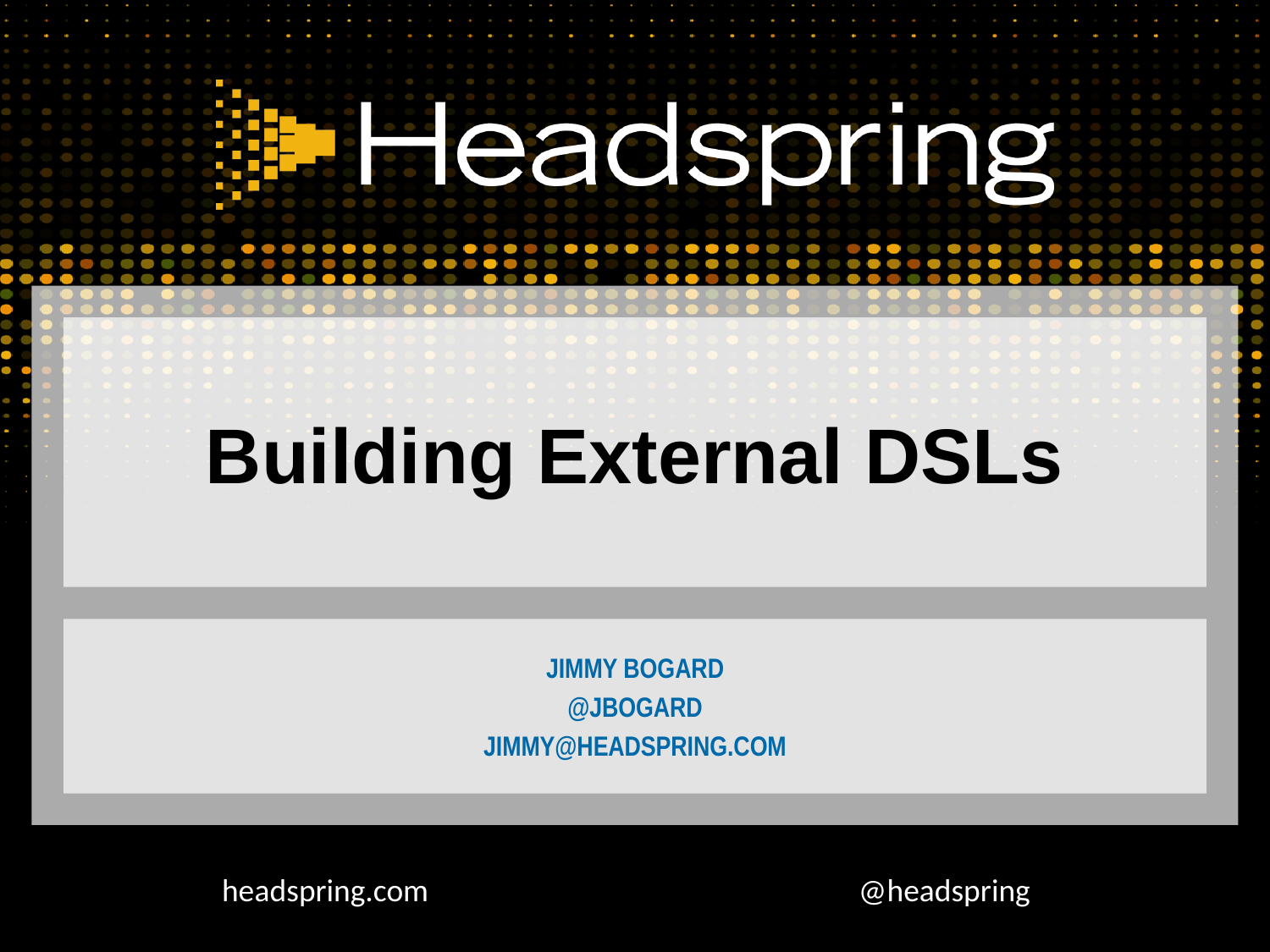

# Building External DSLs
Jimmy Bogard
@jbogard
jimmy@headspring.com